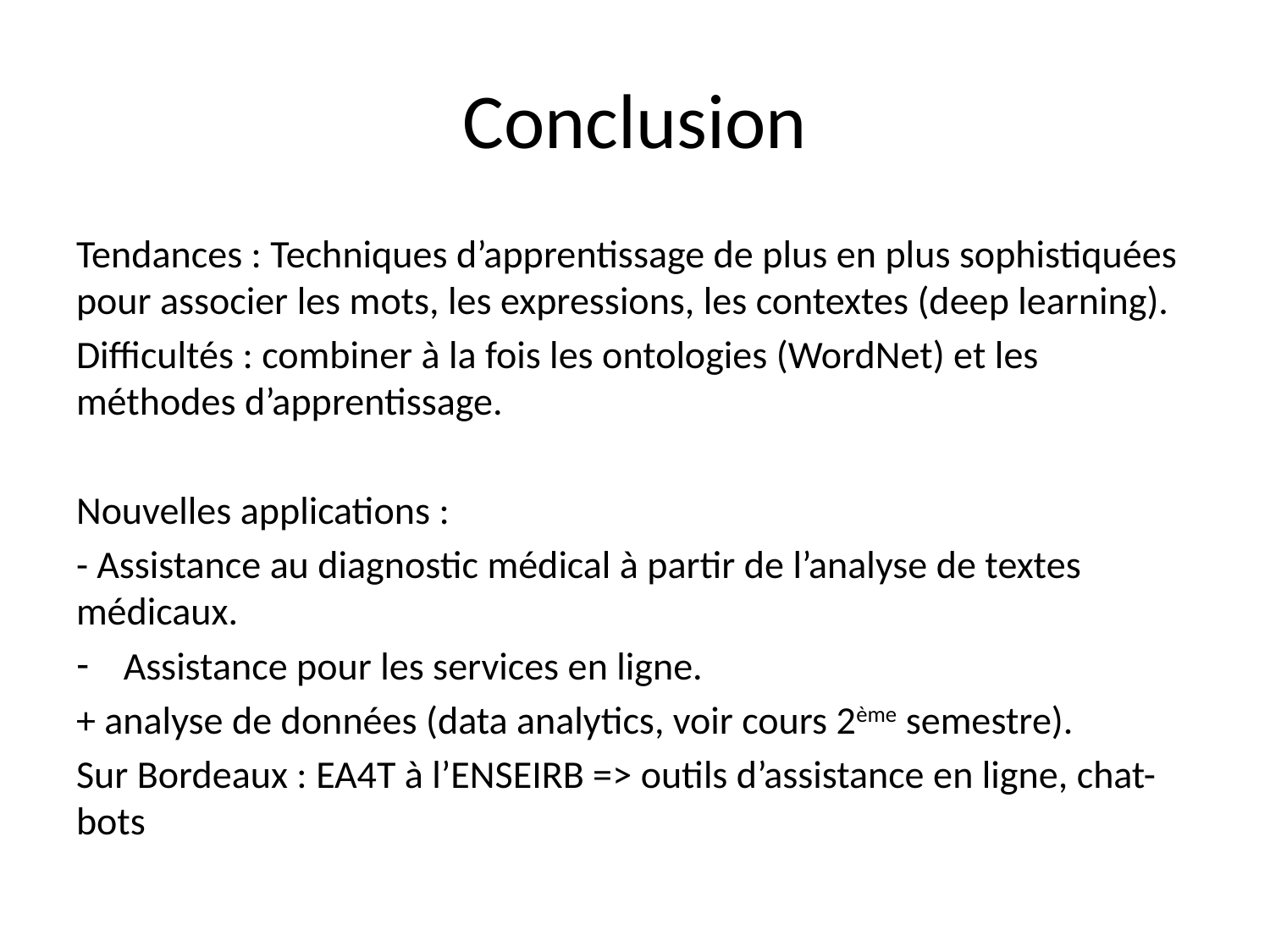

# Conclusion
Tendances : Techniques d’apprentissage de plus en plus sophistiquées pour associer les mots, les expressions, les contextes (deep learning).
Difficultés : combiner à la fois les ontologies (WordNet) et les méthodes d’apprentissage.

Nouvelles applications :
- Assistance au diagnostic médical à partir de l’analyse de textes médicaux.
Assistance pour les services en ligne.
+ analyse de données (data analytics, voir cours 2ème semestre).
Sur Bordeaux : EA4T à l’ENSEIRB => outils d’assistance en ligne, chat-bots